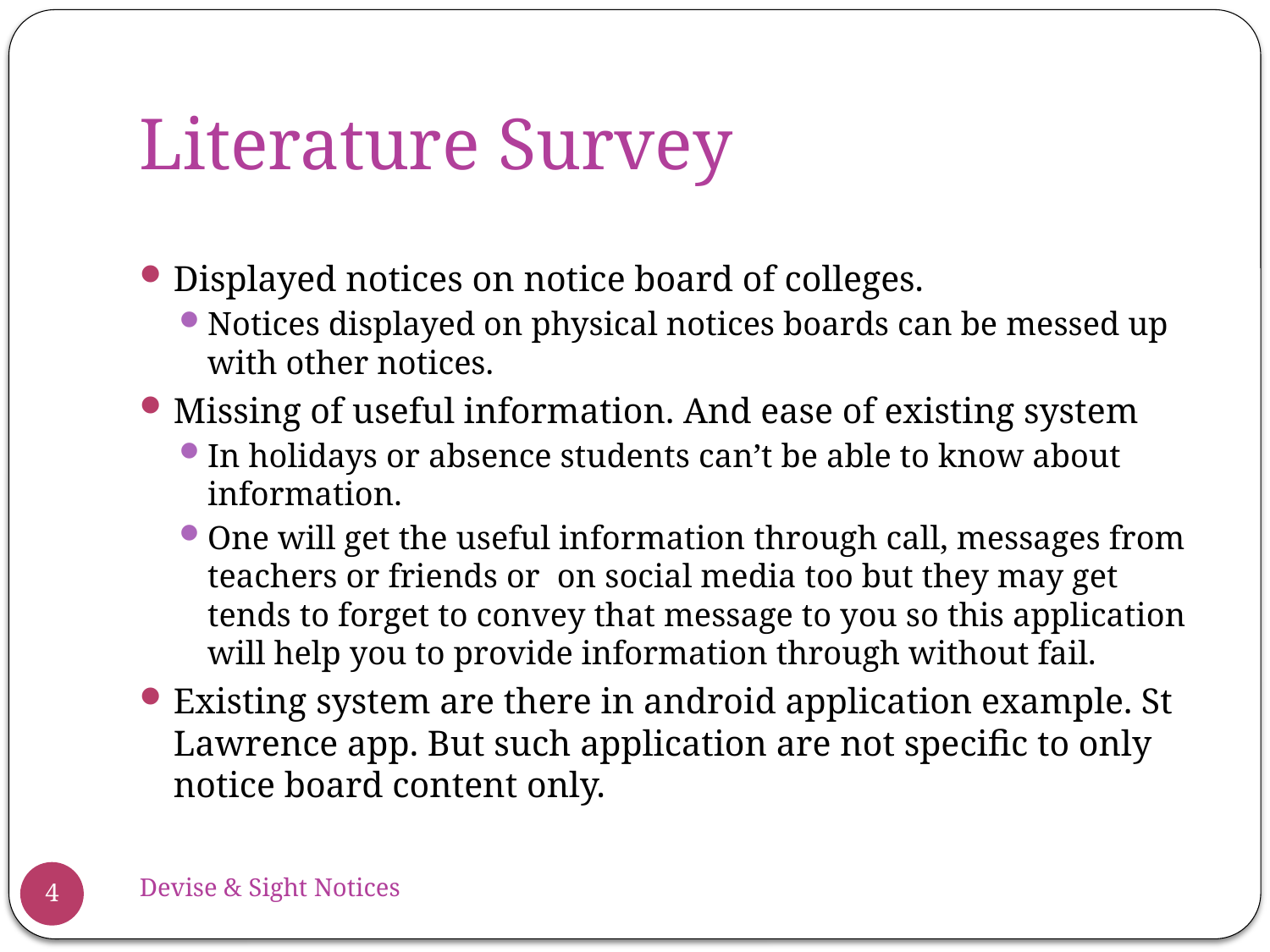

# Literature Survey

Displayed notices on notice board of colleges.
Notices displayed on physical notices boards can be messed up with other notices.
Missing of useful information. And ease of existing system
In holidays or absence students can’t be able to know about information.
One will get the useful information through call, messages from teachers or friends or  on social media too but they may get tends to forget to convey that message to you so this application will help you to provide information through without fail.
Existing system are there in android application example. St Lawrence app. But such application are not specific to only notice board content only.

Devise & Sight Notices
4